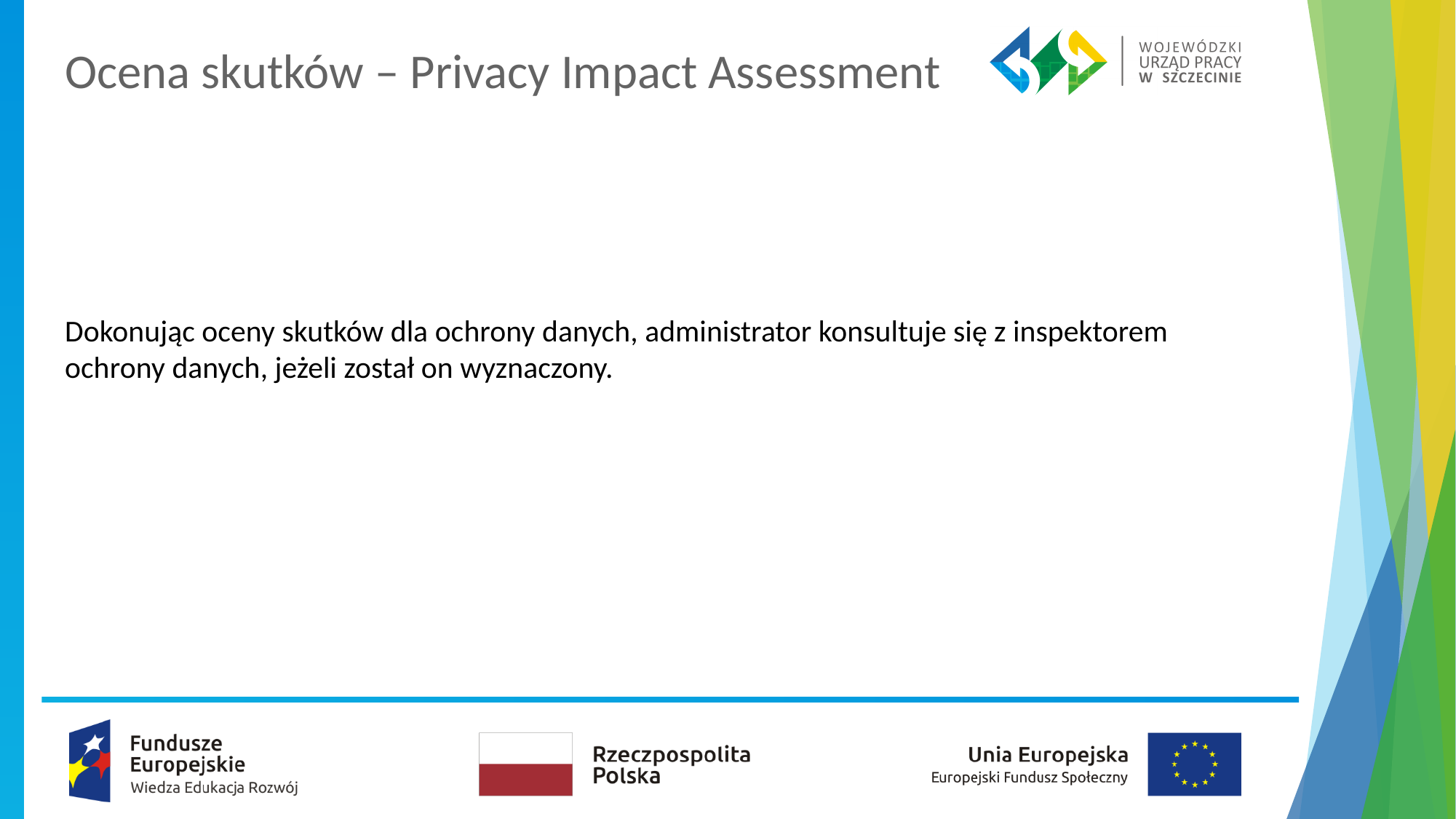

# Ocena skutków – Privacy Impact Assessment
Dokonując oceny skutków dla ochrony danych, administrator konsultuje się z inspektorem ochrony danych, jeżeli został on wyznaczony.